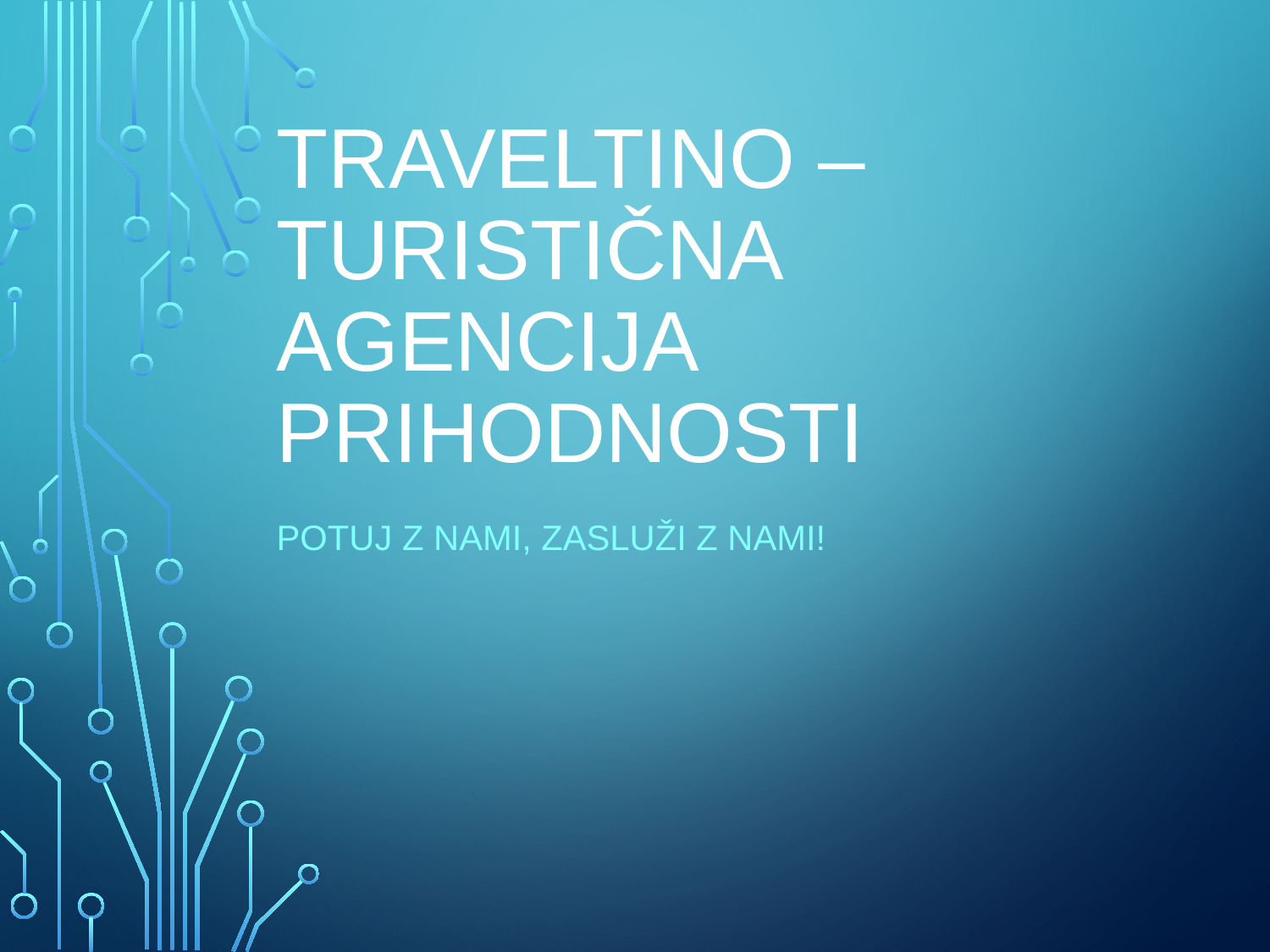

# TravelTino – Turistična agencija prihodnosti
Potuj z nami, zasluži z nami!